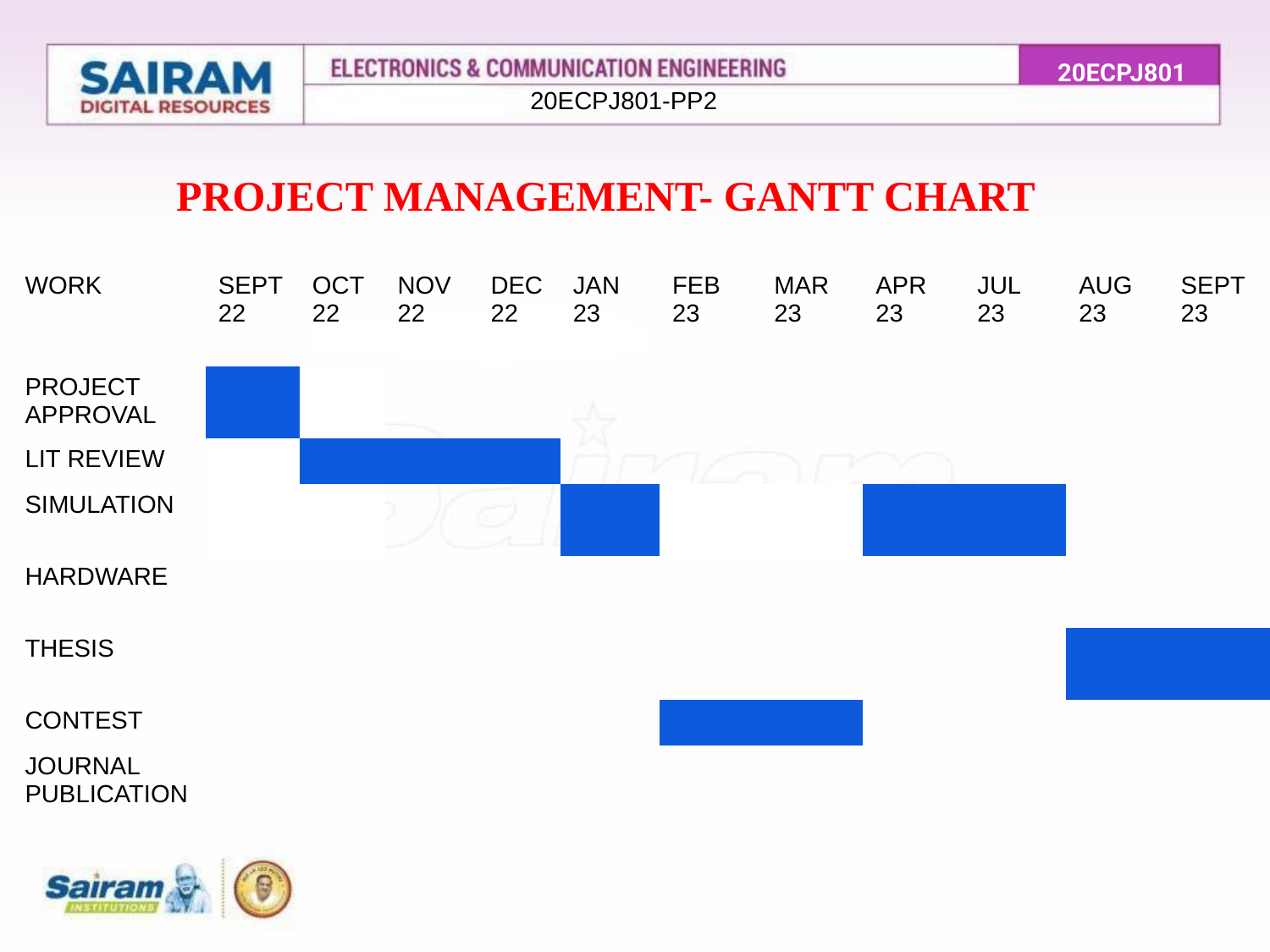

20ECPJ801
220ECPJ801-PP2

PROJECT MANAGEMENT- GANTT CHART
| WORK | SEPT 22 | OCT22 | NOV 22 | DEC22 | JAN 23 | FEB 23 | MAR 23 | APR 23 | JUL 23 | AUG 23 | SEPT 23 |
| --- | --- | --- | --- | --- | --- | --- | --- | --- | --- | --- | --- |
| PROJECT APPROVAL |  |  |  |  |  |  |  |  |  |  |  |
| LIT REVIEW |  |  |  |  |  |  |  |  |  |  |  |
| SIMULATION |  |  |  |  |  |  |  |  |  |  |  |
| HARDWARE |  |  |  |  |  |  |  |  |  |  |  |
| THESIS |  |  |  |  |  |  |  |  |  |  |  |
| CONTEST |  |  |  |  |  |  |  |  |  |  |  |
| JOURNAL PUBLICATION |  |  |  |  |  |  |  |  |  |  |  |
2